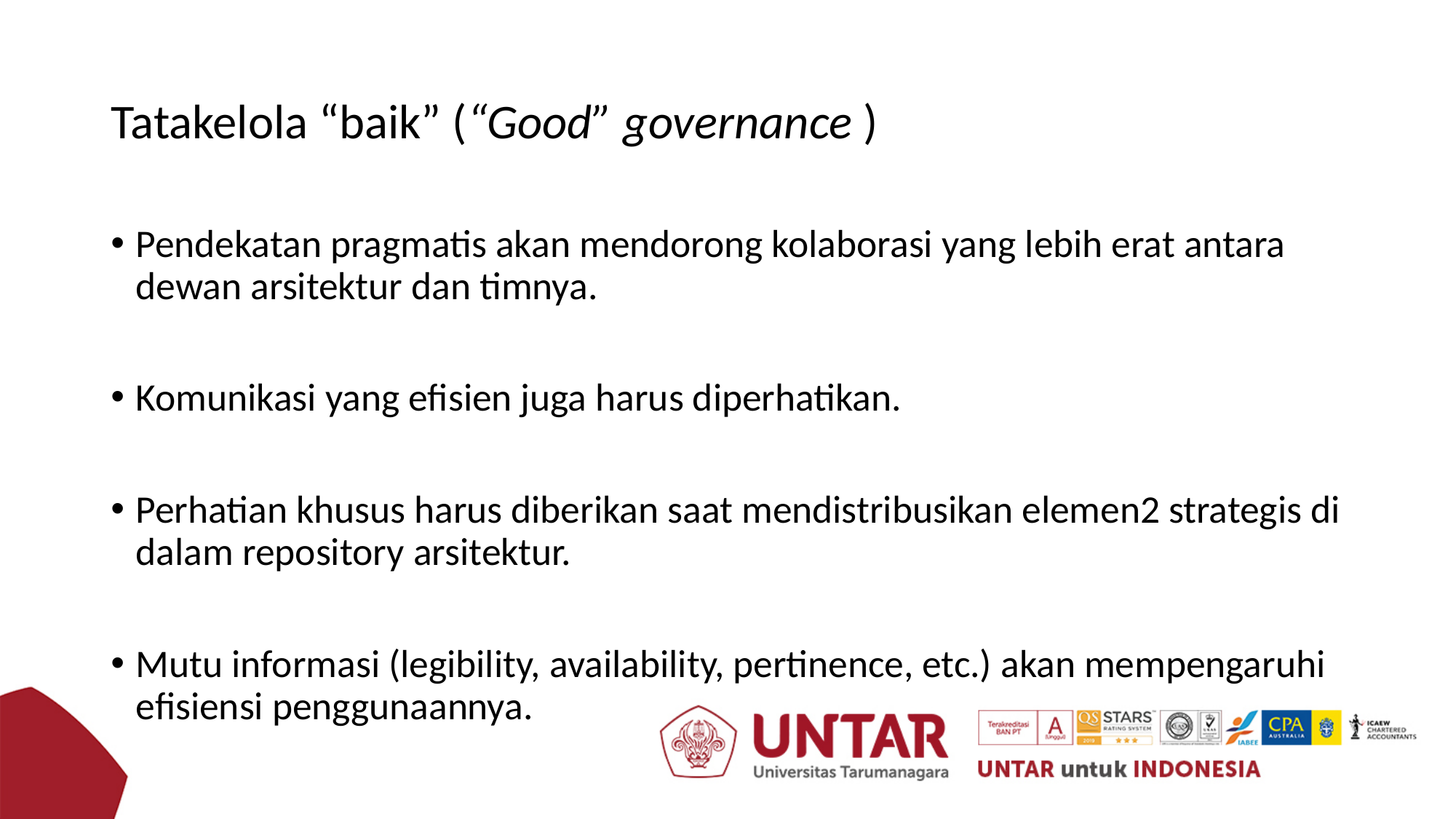

# Tatakelola “baik” (“Good” governance )
Pendekatan pragmatis akan mendorong kolaborasi yang lebih erat antara dewan arsitektur dan timnya.

Komunikasi yang efisien juga harus diperhatikan.

Perhatian khusus harus diberikan saat mendistribusikan elemen2 strategis di dalam repository arsitektur.

Mutu informasi (legibility, availability, pertinence, etc.) akan mempengaruhi efisiensi penggunaannya.